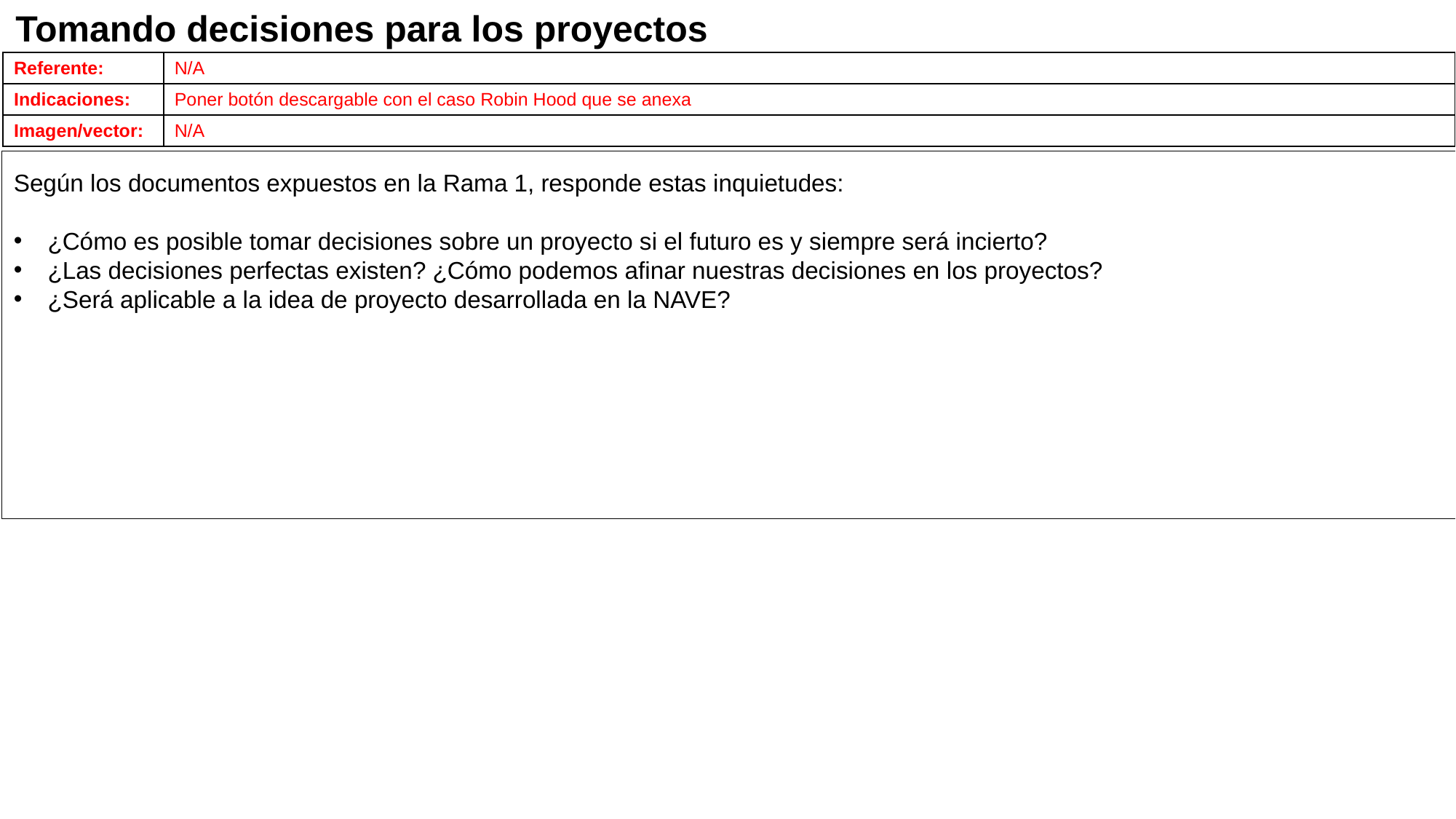

Tomando decisiones para los proyectos
| Referente: | N/A |
| --- | --- |
| Indicaciones: | Poner botón descargable con el caso Robin Hood que se anexa |
| Imagen/vector: | N/A |

Según los documentos expuestos en la Rama 1, responde estas inquietudes:

¿Cómo es posible tomar decisiones sobre un proyecto si el futuro es y siempre será incierto?
¿Las decisiones perfectas existen? ¿Cómo podemos afinar nuestras decisiones en los proyectos?
¿Será aplicable a la idea de proyecto desarrollada en la NAVE?